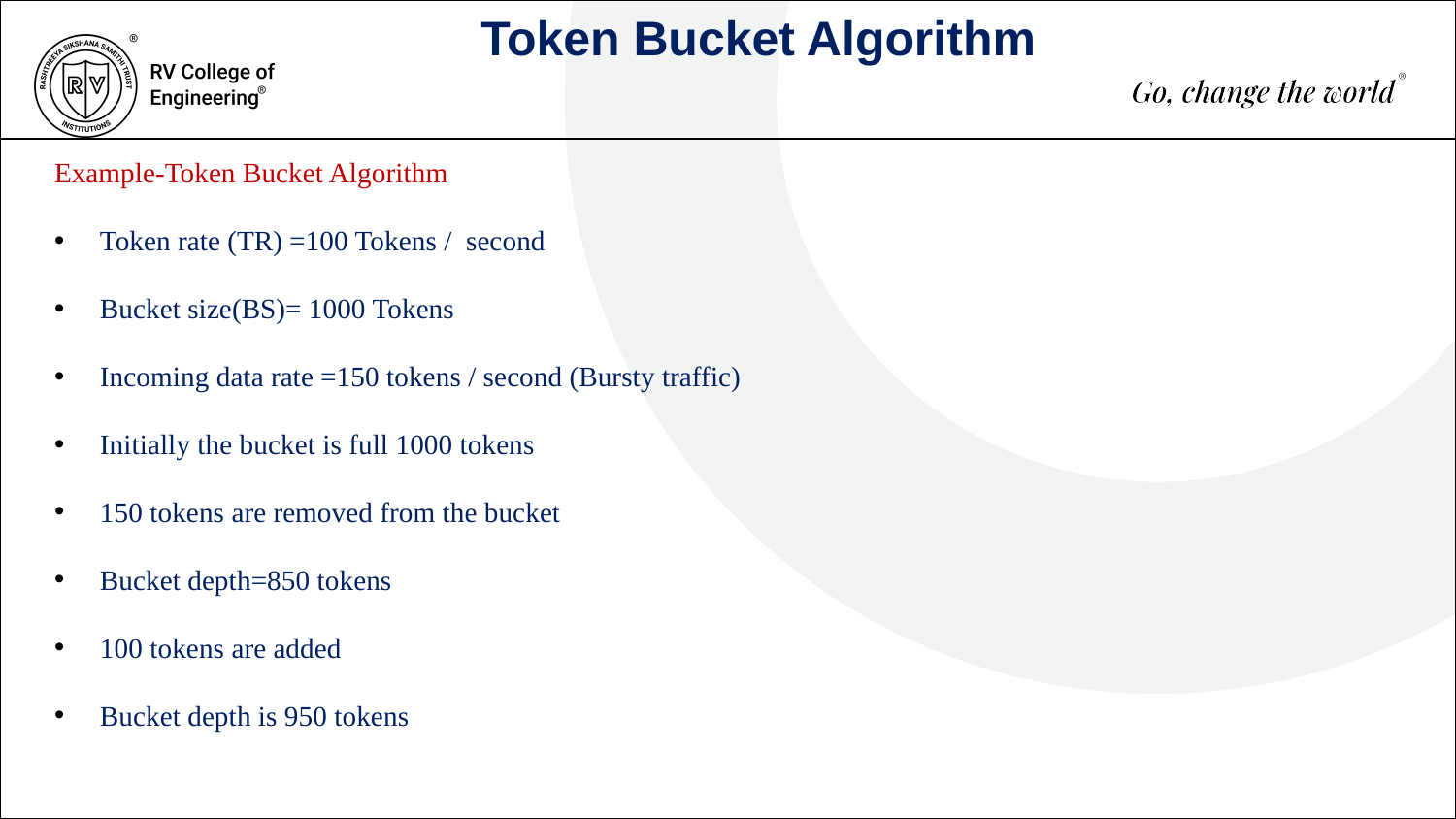

Token Bucket Algorithm

Example-Token Bucket Algorithm

Token rate (TR) =100 Tokens /  second

Bucket size(BS)= 1000 Tokens

Incoming data rate =150 tokens / second (Bursty traffic)

Initially the bucket is full 1000 tokens

150 tokens are removed from the bucket

Bucket depth=850 tokens

100 tokens are added

Bucket depth is 950 tokens

500